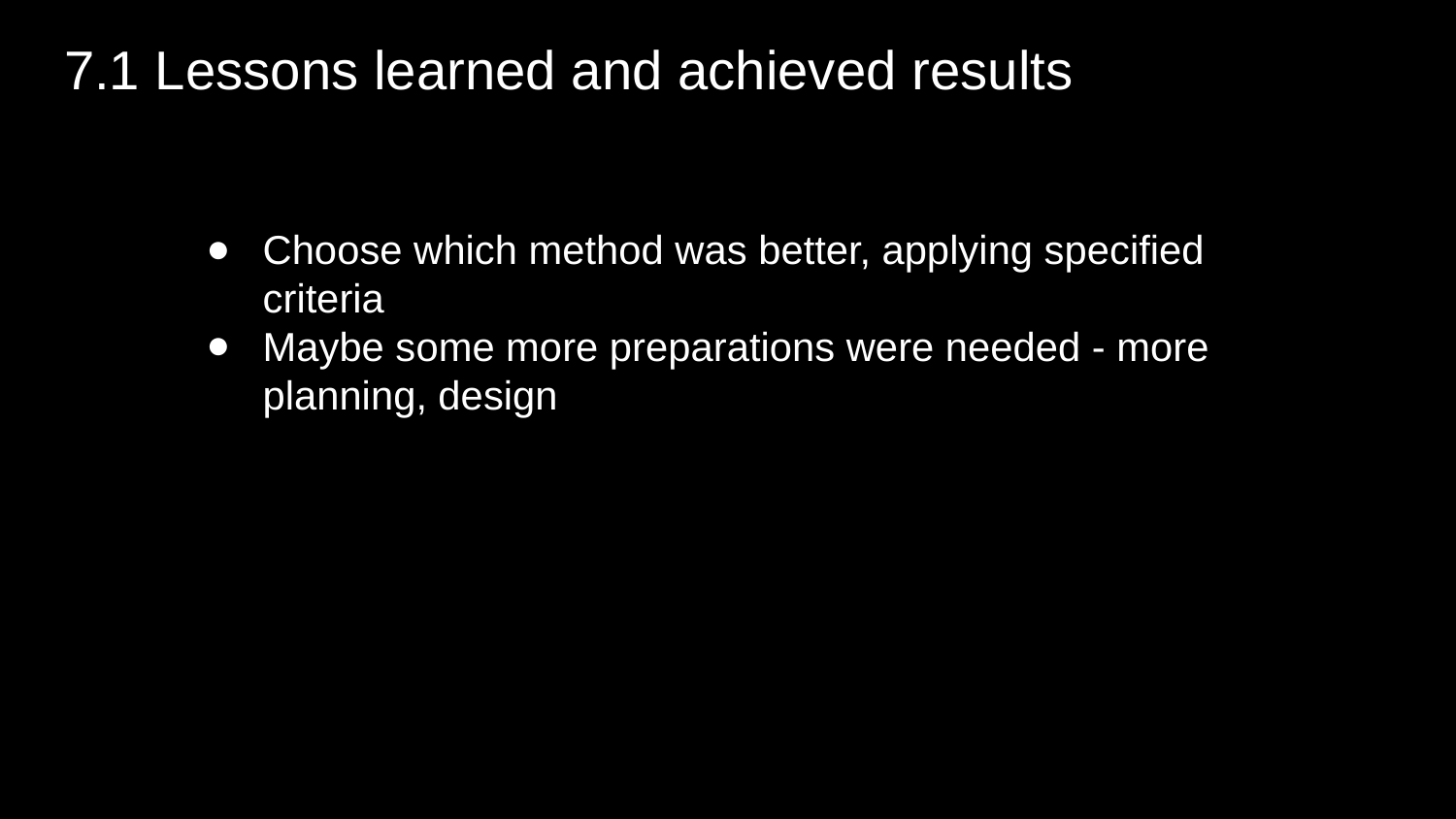

# 7.1 Lessons learned and achieved results
Choose which method was better, applying specified criteria
Maybe some more preparations were needed - more planning, design